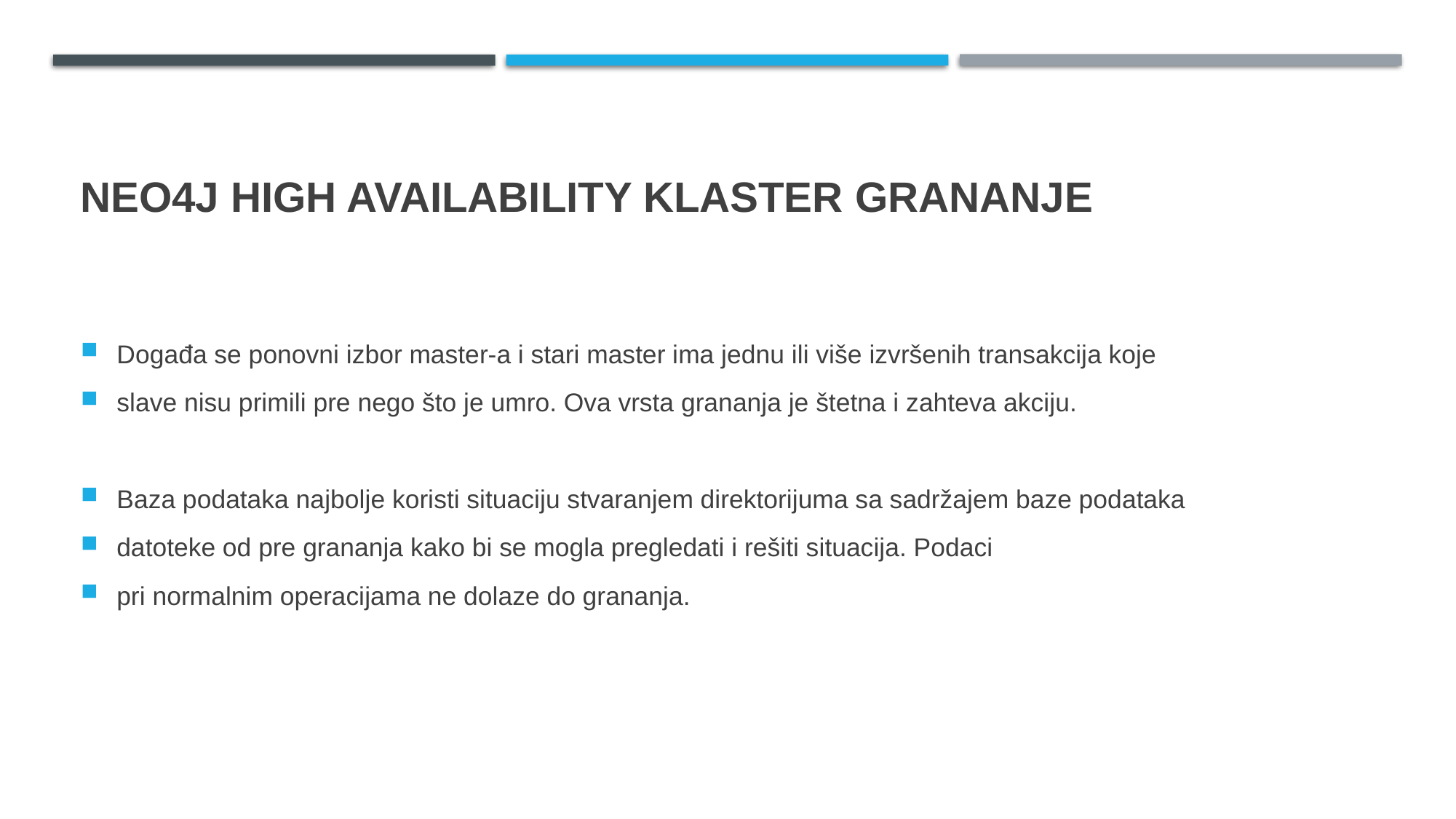

# Neo4j High Availability klaster grananje
Događa se ponovni izbor master-a i stari master ima jednu ili više izvršenih transakcija koje
slave nisu primili pre nego što je umro. Ova vrsta grananja je štetna i zahteva akciju.

Baza podataka najbolje koristi situaciju stvaranjem direktorijuma sa sadržajem baze podataka
datoteke od pre grananja kako bi se mogla pregledati i rešiti situacija. Podaci
pri normalnim operacijama ne dolaze do grananja.